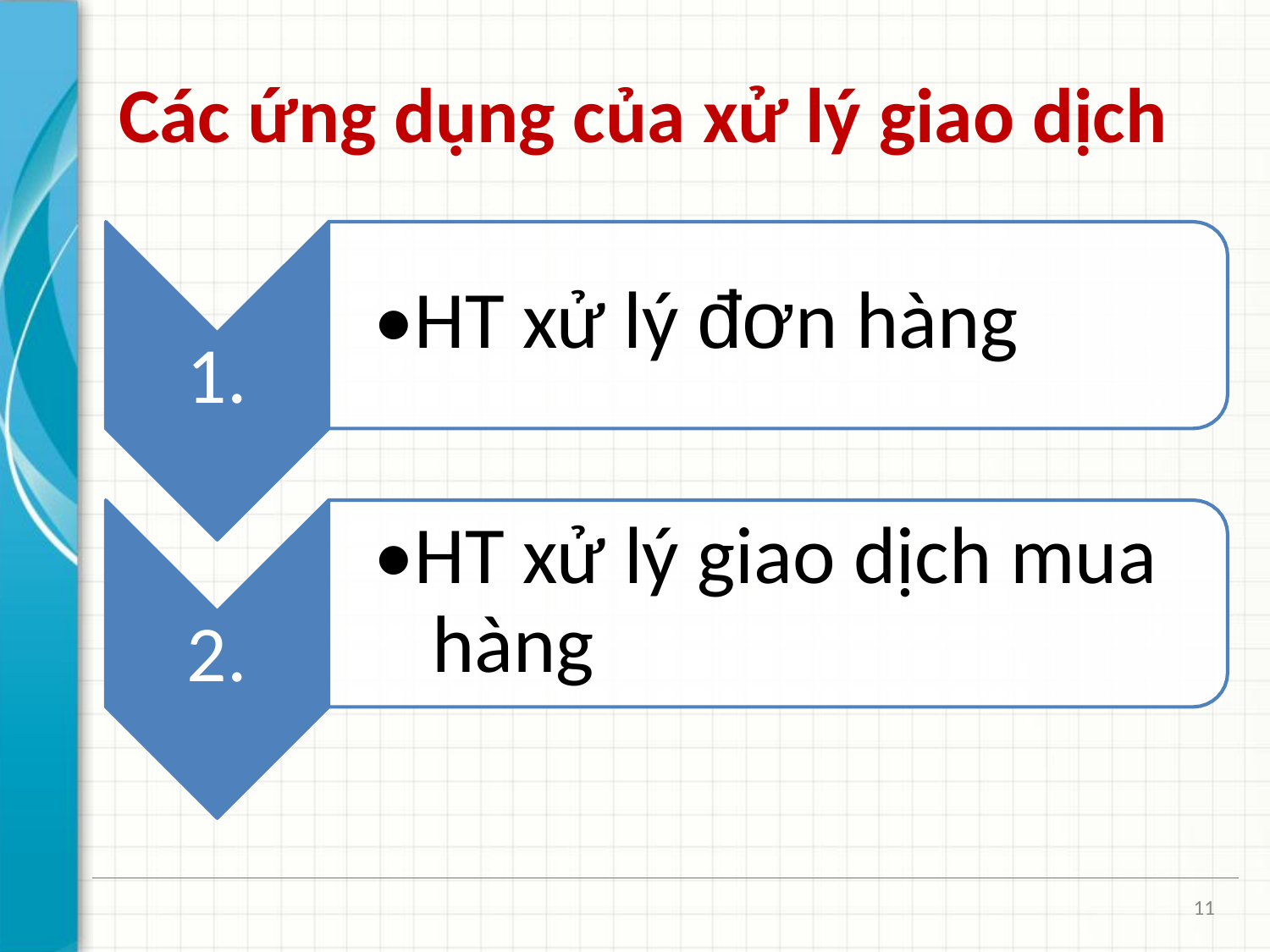

Các ứng dụng của xử lý giao dịch

•HT xử lý đơn hàng
1.

•HT xử lý giao dịch mua  hàng
2.

11